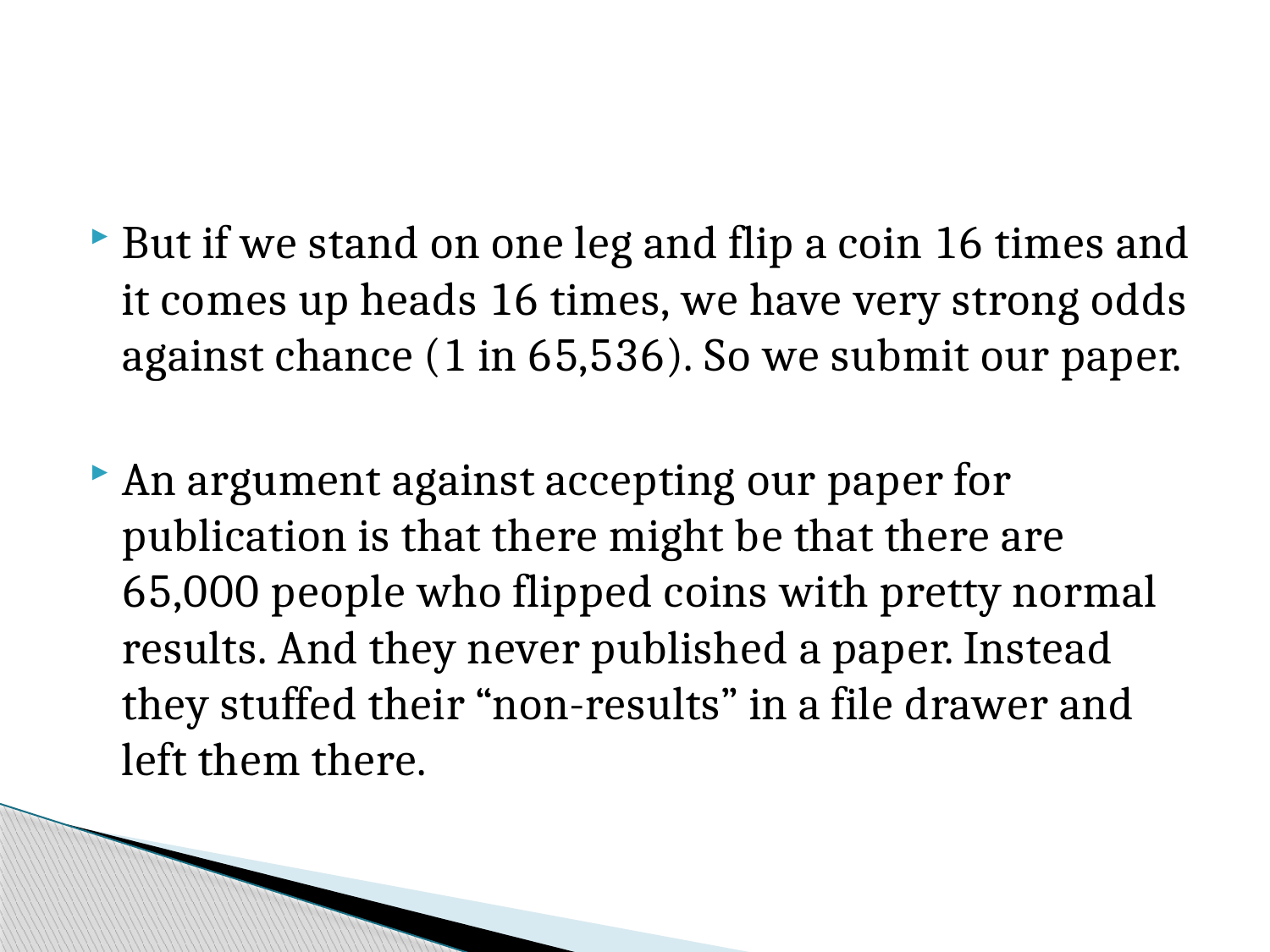

#
But if we stand on one leg and flip a coin 16 times and it comes up heads 16 times, we have very strong odds against chance (1 in 65,536). So we submit our paper.

An argument against accepting our paper for publication is that there might be that there are 65,000 people who flipped coins with pretty normal results. And they never published a paper. Instead they stuffed their “non-results” in a file drawer and left them there.